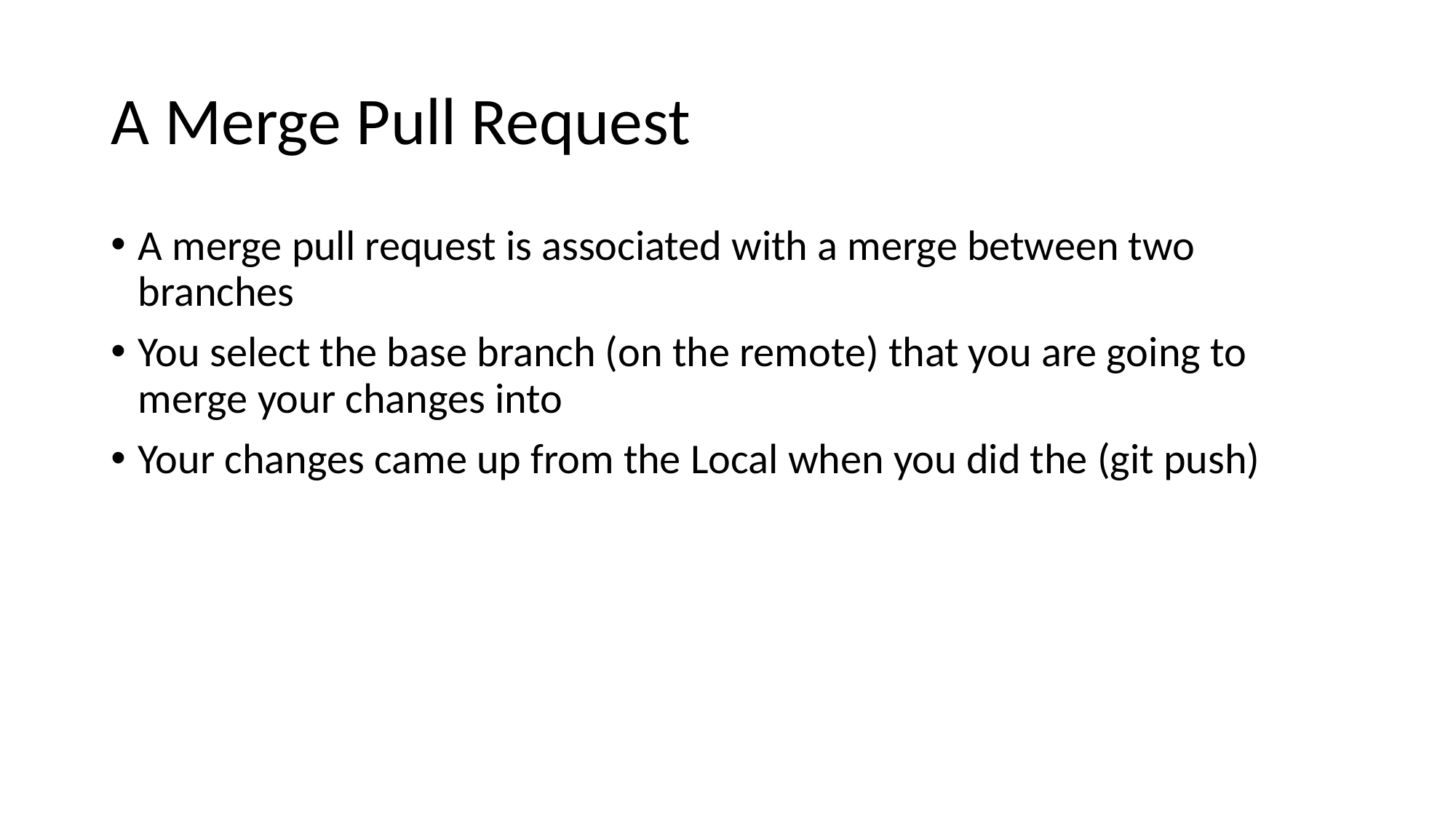

# A Merge Pull Request
A merge pull request is associated with a merge between two branches
You select the base branch (on the remote) that you are going to merge your changes into
Your changes came up from the Local when you did the (git push)